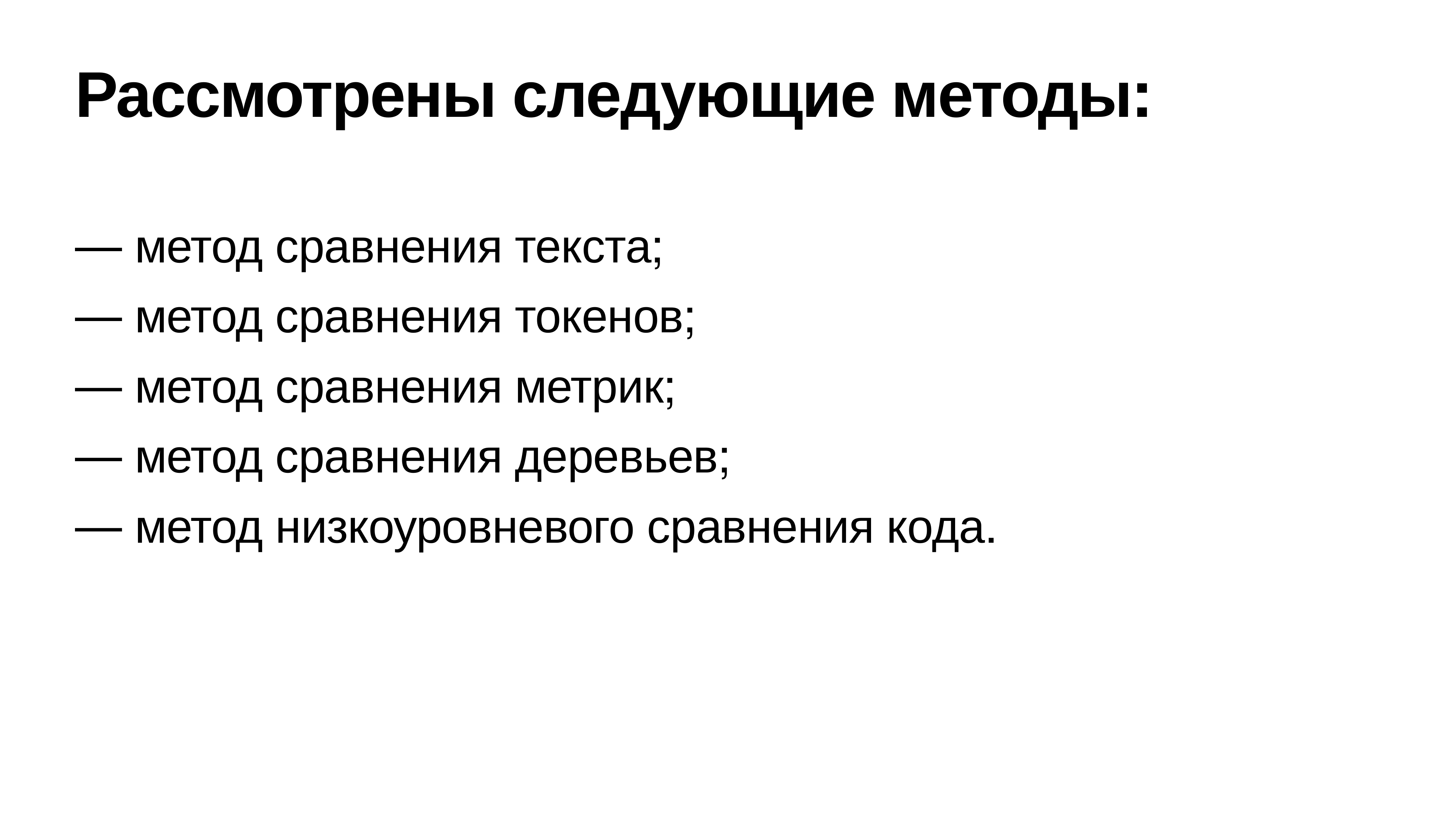

# Рассмотрены следующие методы:
— метод сравнения текста;
— метод сравнения токенов;
— метод сравнения метрик;
— метод сравнения деревьев;
— метод низкоуровневого сравнения кода.